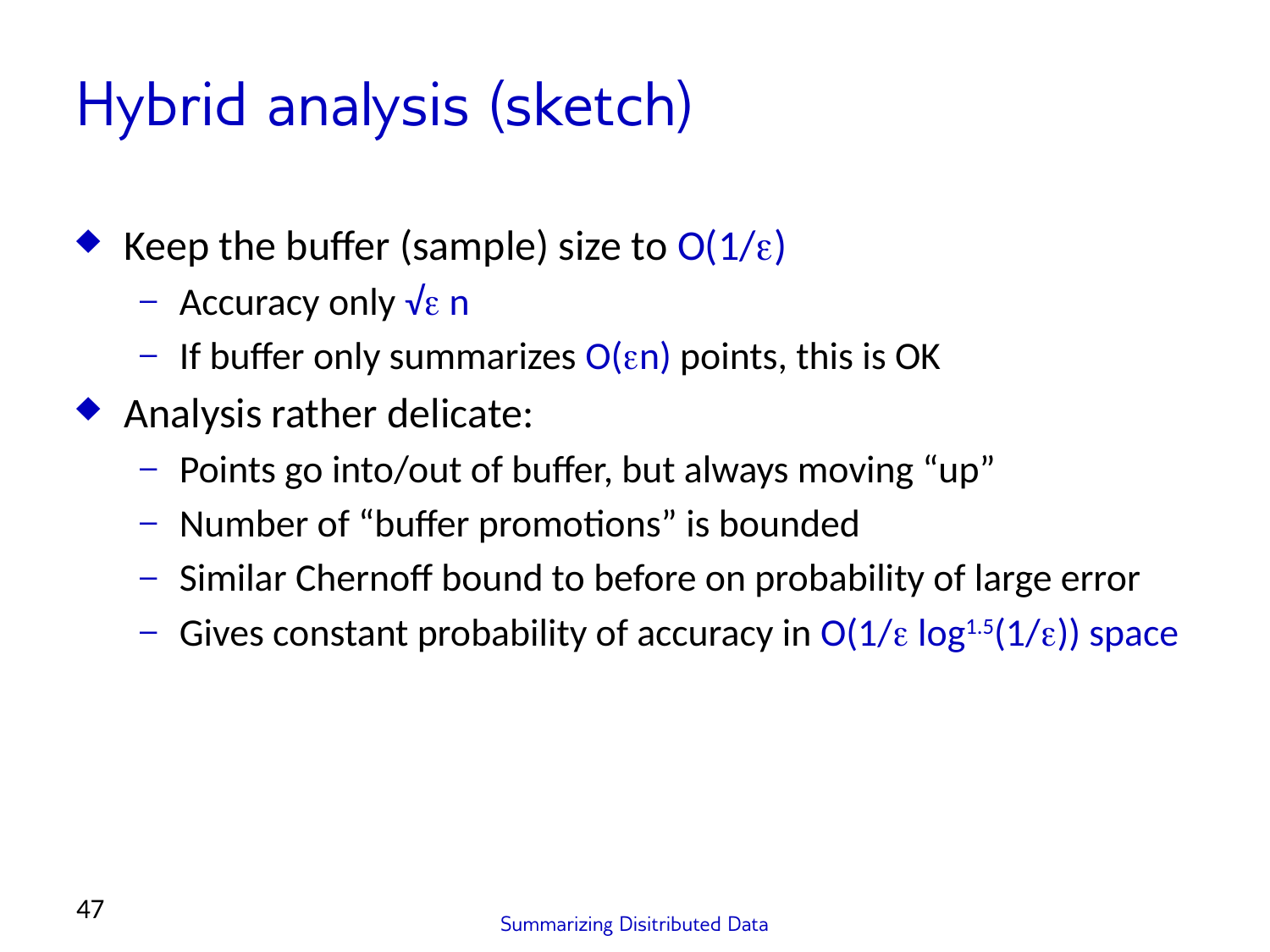

# Hybrid analysis (sketch)
Keep the buffer (sample) size to O(1/ε)
Accuracy only √ε n
If buffer only summarizes O(εn) points, this is OK
Analysis rather delicate:
Points go into/out of buffer, but always moving “up”
Number of “buffer promotions” is bounded
Similar Chernoff bound to before on probability of large error
Gives constant probability of accuracy in O(1/ε log1.5(1/ε)) space

47
Summarizing Disitributed Data